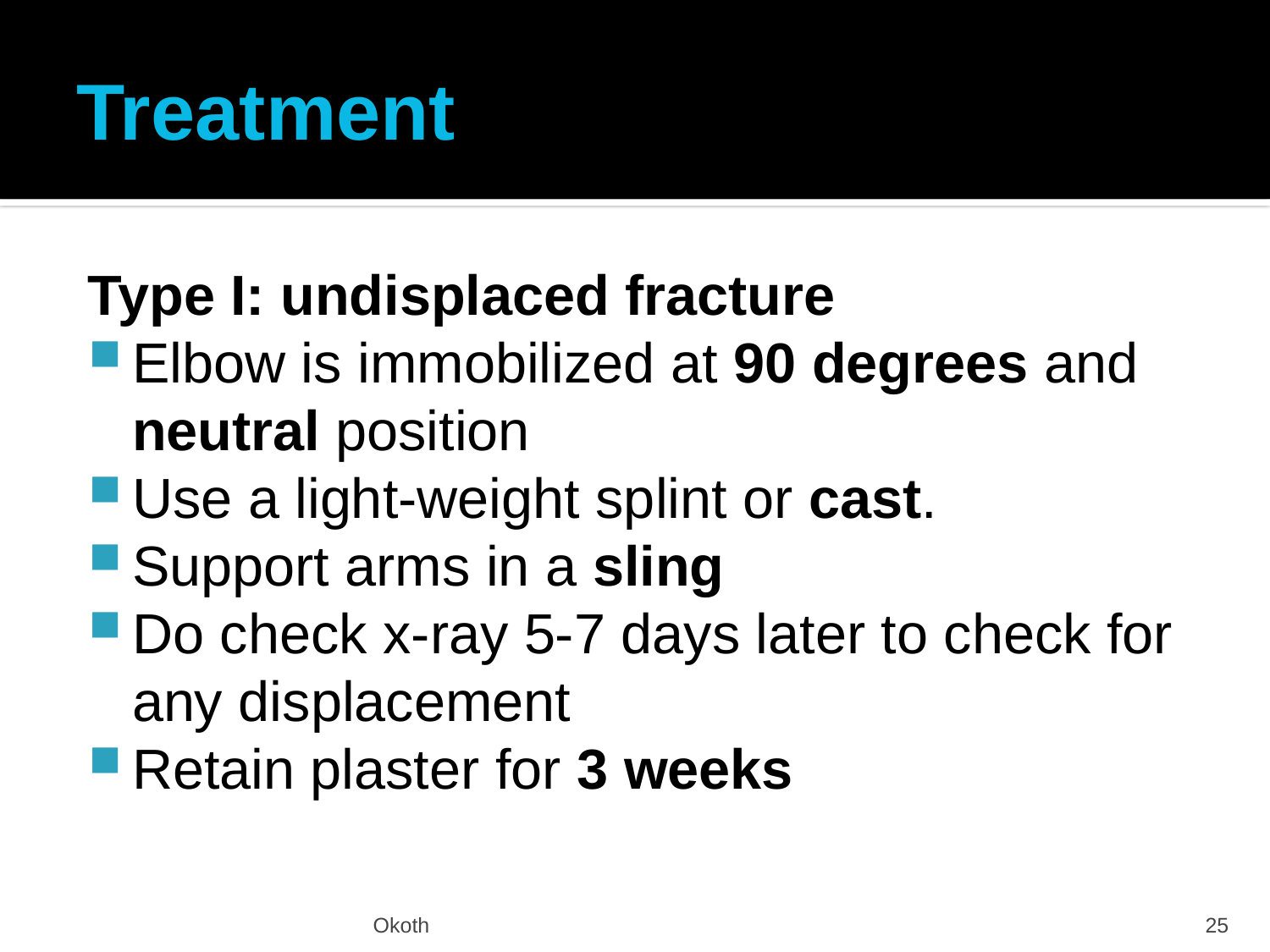

# Treatment
Type I: undisplaced fracture
Elbow is immobilized at 90 degrees and neutral position
Use a light-weight splint or cast.
Support arms in a sling
Do check x-ray 5-7 days later to check for any displacement
Retain plaster for 3 weeks
Okoth
25